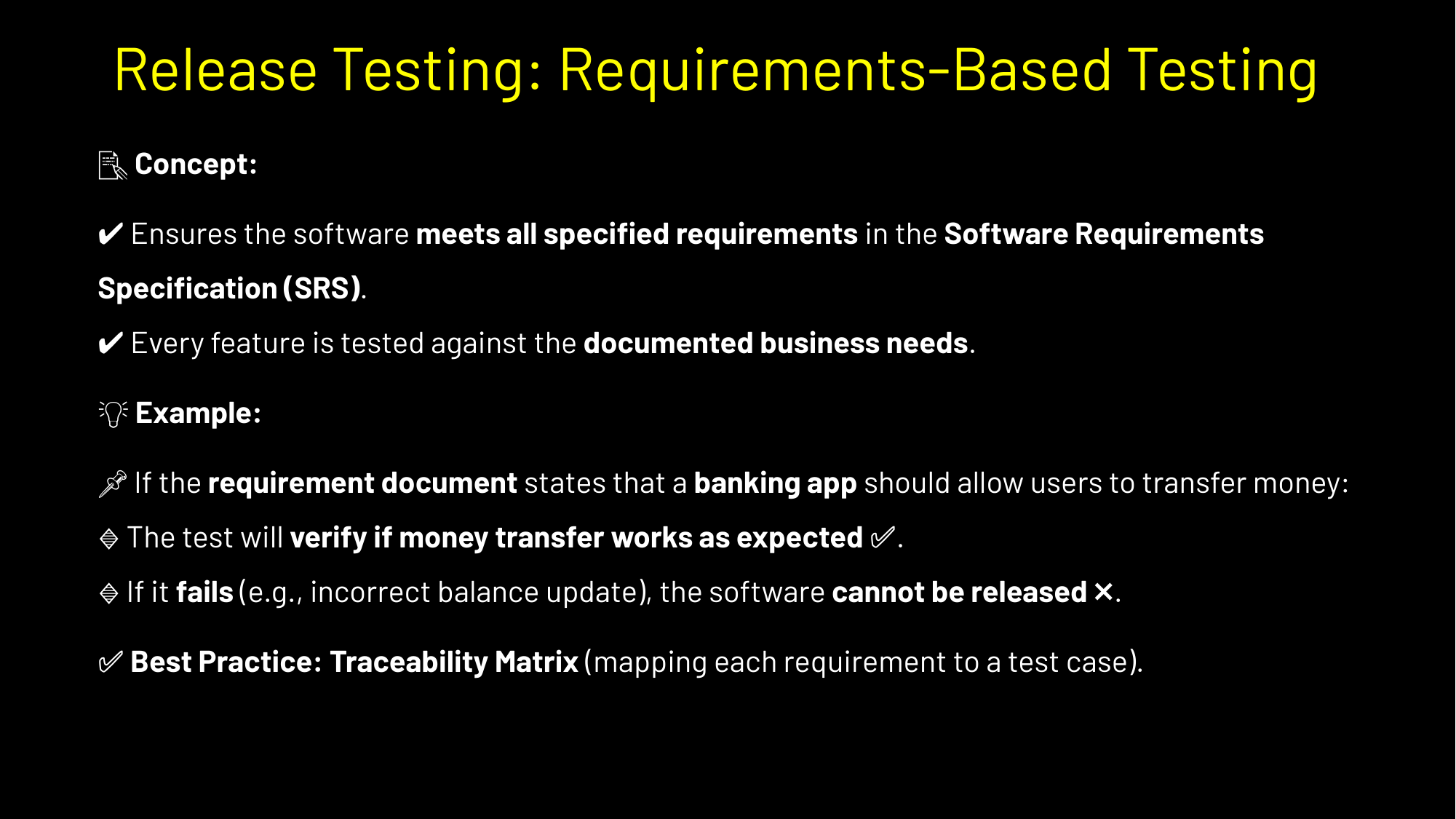

# Release Testing: Requirements-Based Testing
📝 Concept:
✔ Ensures the software meets all specified requirements in the Software Requirements Specification (SRS).
✔ Every feature is tested against the documented business needs.
💡 Example:
📌 If the requirement document states that a banking app should allow users to transfer money:
🔹 The test will verify if money transfer works as expected ✅.
🔹 If it fails (e.g., incorrect balance update), the software cannot be released ❌.
✅ Best Practice: Traceability Matrix (mapping each requirement to a test case).